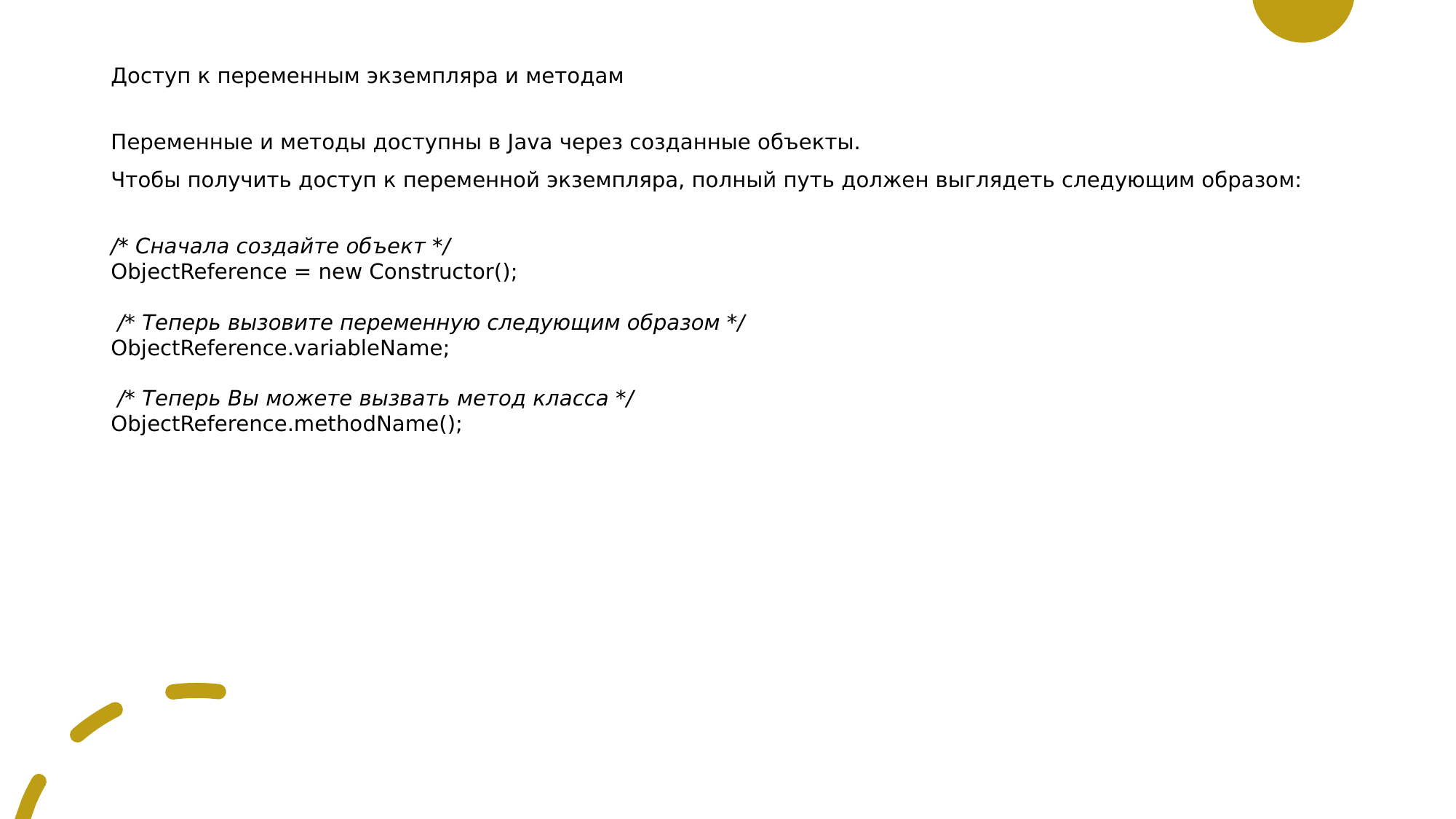

# Доступ к переменным экземпляра и методам
Переменные и методы доступны в Java через созданные объекты.
Чтобы получить доступ к переменной экземпляра, полный путь должен выглядеть следующим образом:
/* Сначала создайте объект */
ObjectReference = new Constructor();

 /* Теперь вызовите переменную следующим образом */
ObjectReference.variableName;

 /* Теперь Вы можете вызвать метод класса */ ObjectReference.methodName();